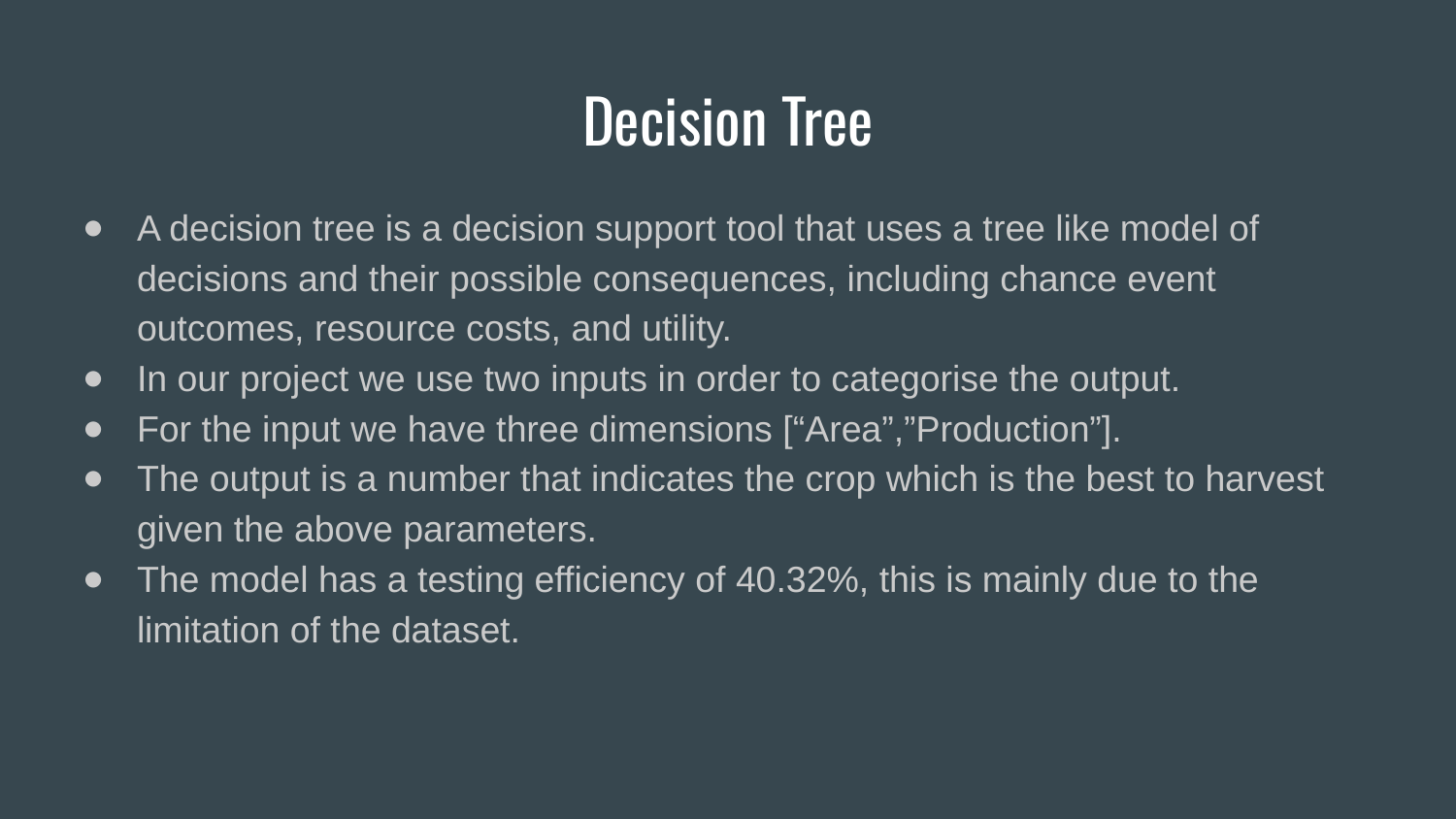

# Decision Tree
A decision tree is a decision support tool that uses a tree like model of decisions and their possible consequences, including chance event outcomes, resource costs, and utility.
In our project we use two inputs in order to categorise the output.
For the input we have three dimensions [“Area”,”Production”].
The output is a number that indicates the crop which is the best to harvest given the above parameters.
The model has a testing efficiency of 40.32%, this is mainly due to the limitation of the dataset.